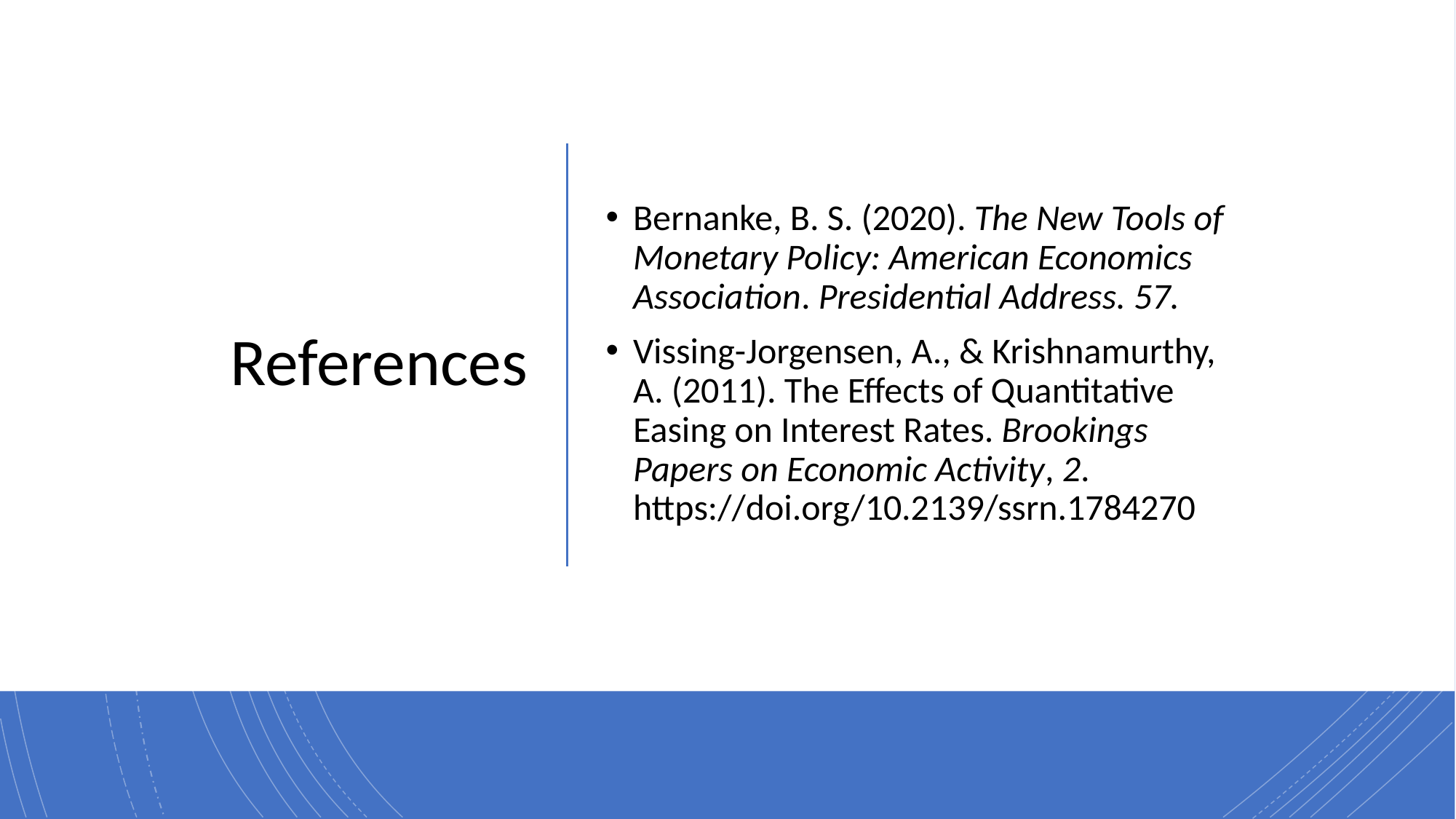

# References
Bernanke, B. S. (2020). The New Tools of Monetary Policy: American Economics Association. Presidential Address. 57.
Vissing-Jorgensen, A., & Krishnamurthy, A. (2011). The Effects of Quantitative Easing on Interest Rates. Brookings Papers on Economic Activity, 2. https://doi.org/10.2139/ssrn.1784270